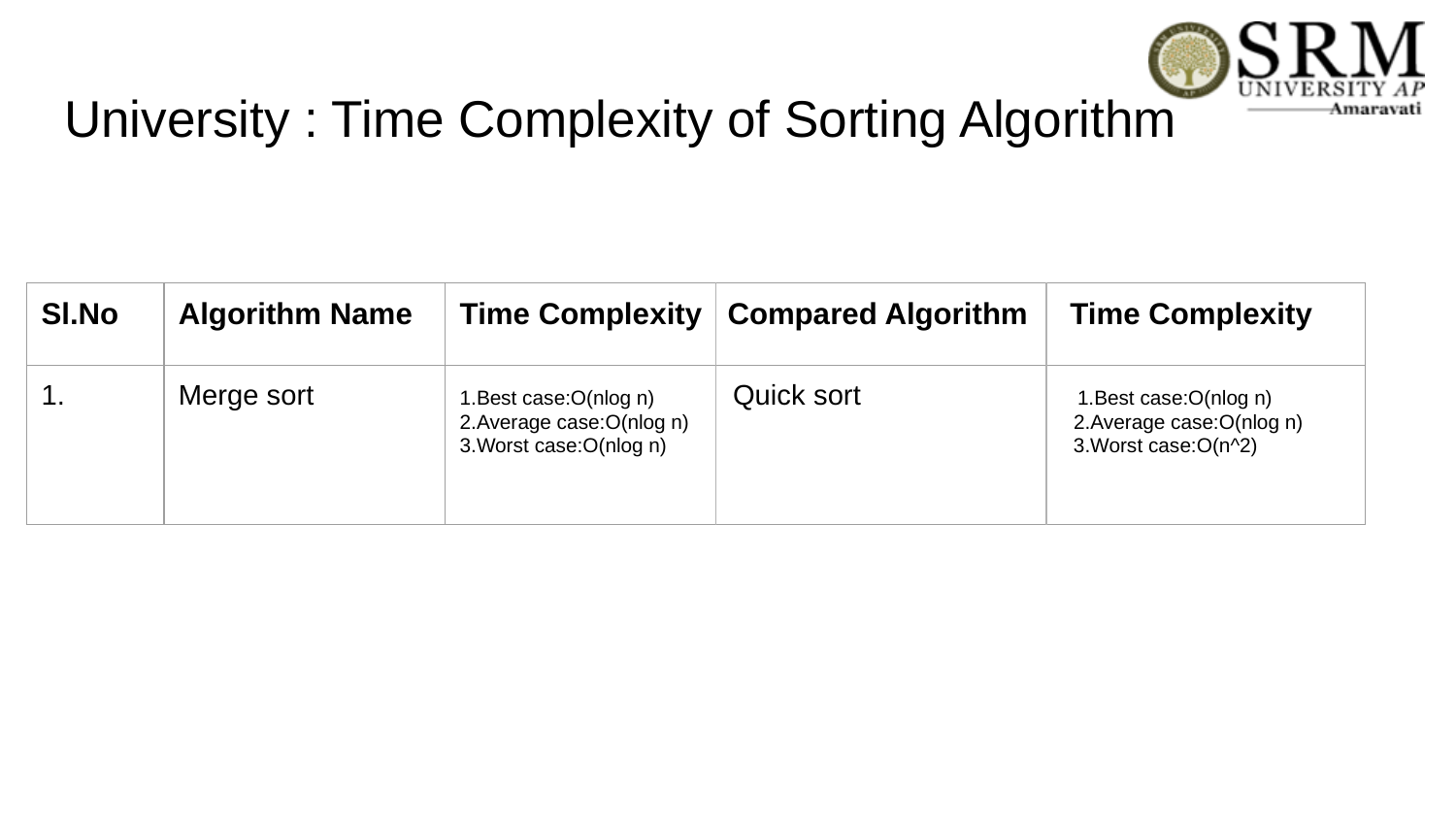

# University : Time Complexity of Sorting Algorithm
| Sl.No | Algorithm Name | Time Complexity Compared Algorithm Time Complexity |
| --- | --- | --- |
| 1. | Merge sort | 1.Best case:O(nlog n) Quick sort 1.Best case:O(nlog n) 2.Average case:O(nlog n) 2.Average case:O(nlog n) 3.Worst case:O(nlog n) 3.Worst case:O(n^2) |